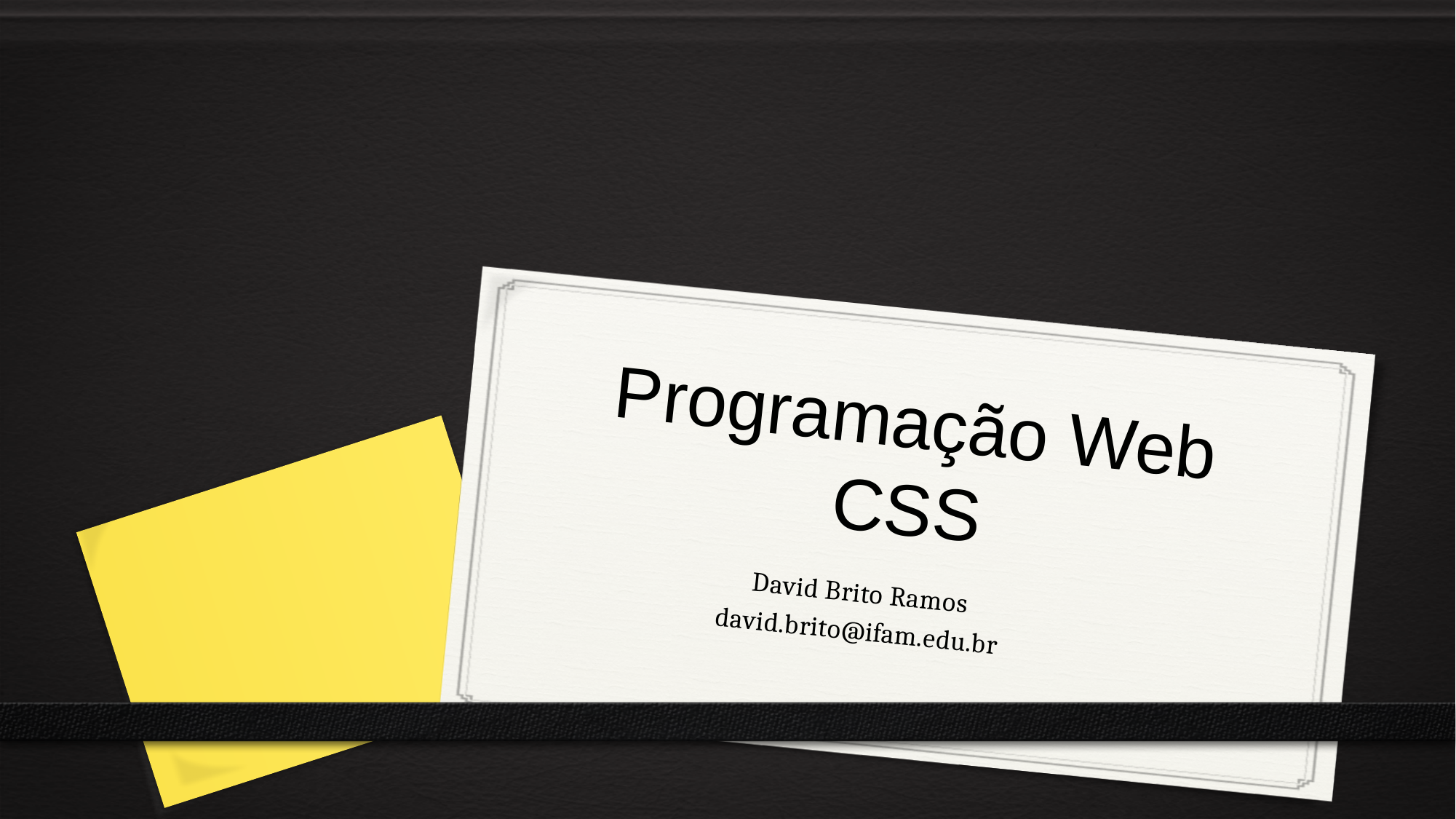

Programação Web
CSS
David Brito Ramos
david.brito@ifam.edu.br